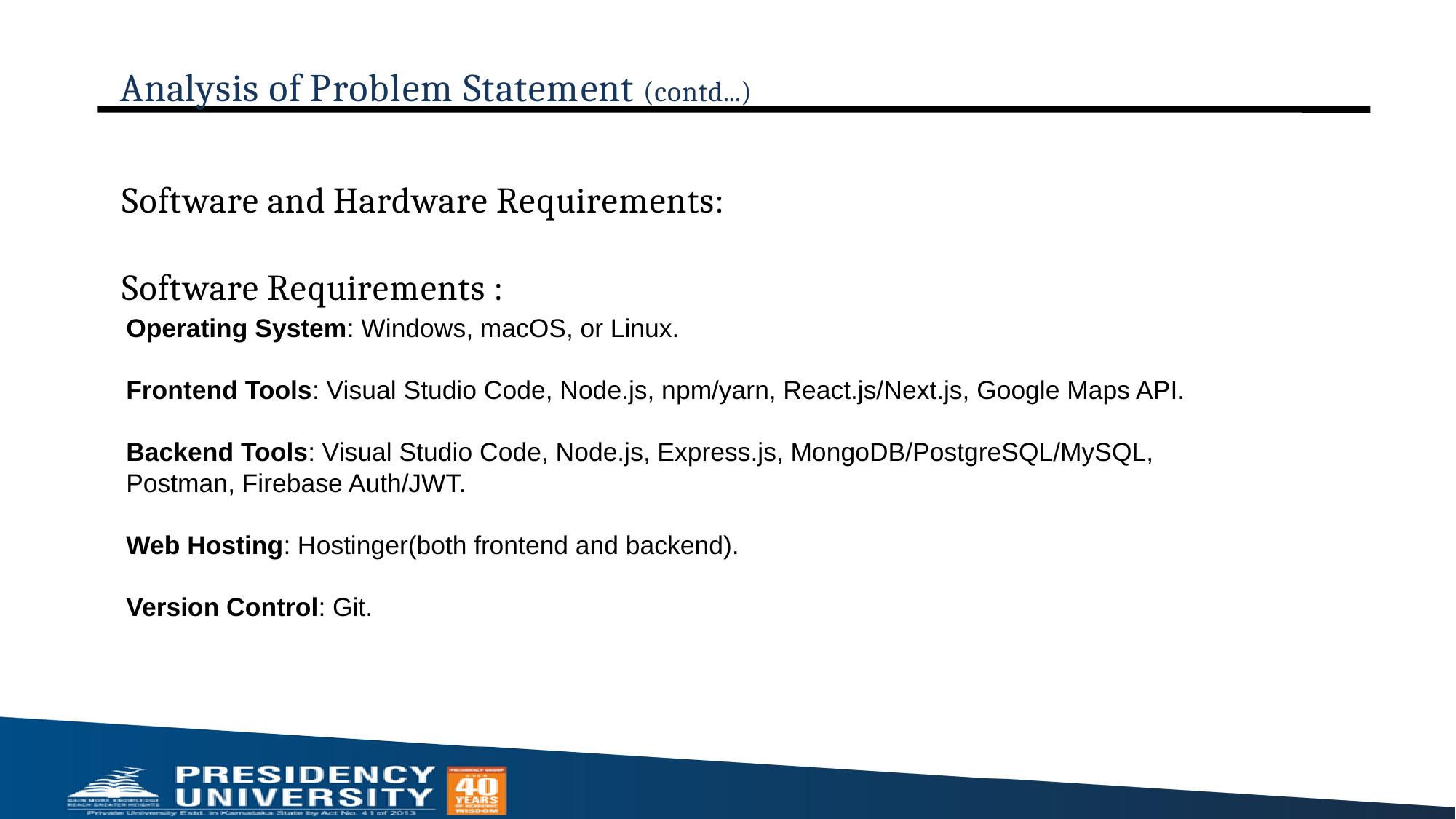

# Analysis of Problem Statement (contd...)
Software and Hardware Requirements:
Software Requirements :

Operating System: Windows, macOS, or Linux.

Frontend Tools: Visual Studio Code, Node.js, npm/yarn, React.js/Next.js, Google Maps API.

Backend Tools: Visual Studio Code, Node.js, Express.js, MongoDB/PostgreSQL/MySQL, Postman, Firebase Auth/JWT.

Web Hosting: Hostinger(both frontend and backend).

Version Control: Git.